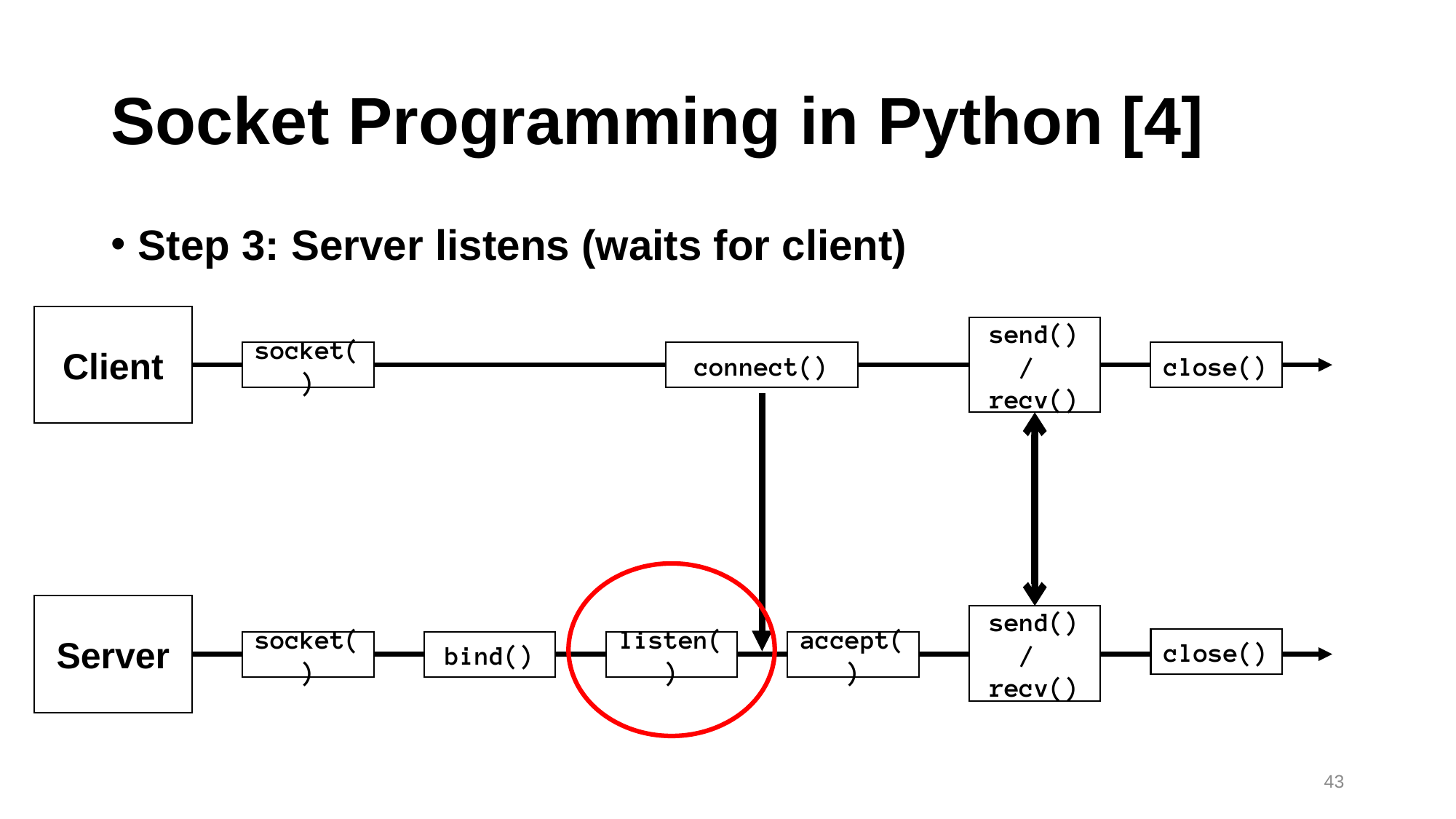

# Socket Programming in Python [4]
Step 3: Server listens (waits for client)
Client
send() /
recv()
close()
connect()
socket()

Server
send() /
recv()
close()
accept()
listen()
socket()
bind()
43